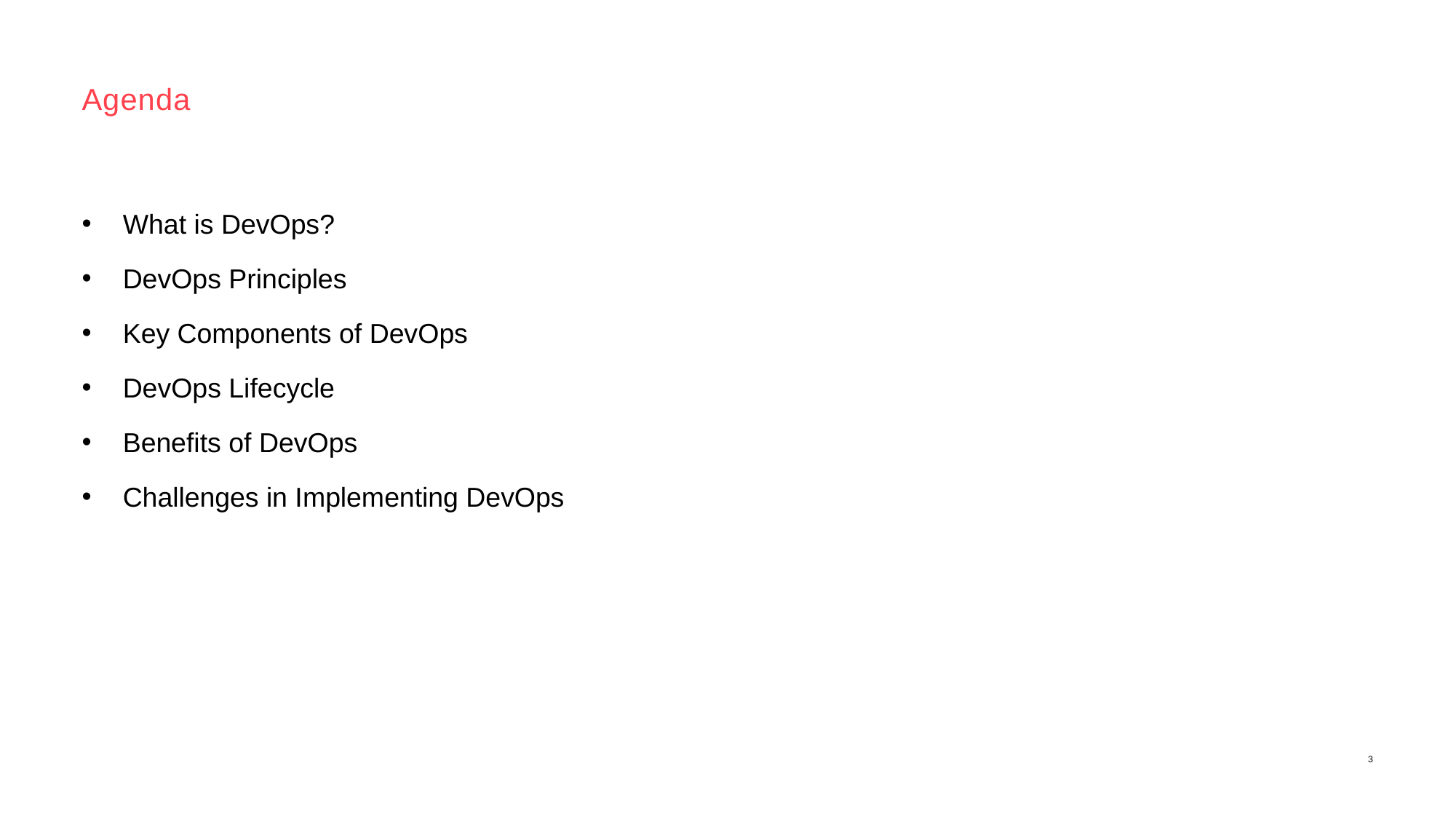

# Agenda
What is DevOps?
DevOps Principles
Key Components of DevOps
DevOps Lifecycle
Benefits of DevOps
Challenges in Implementing DevOps

3